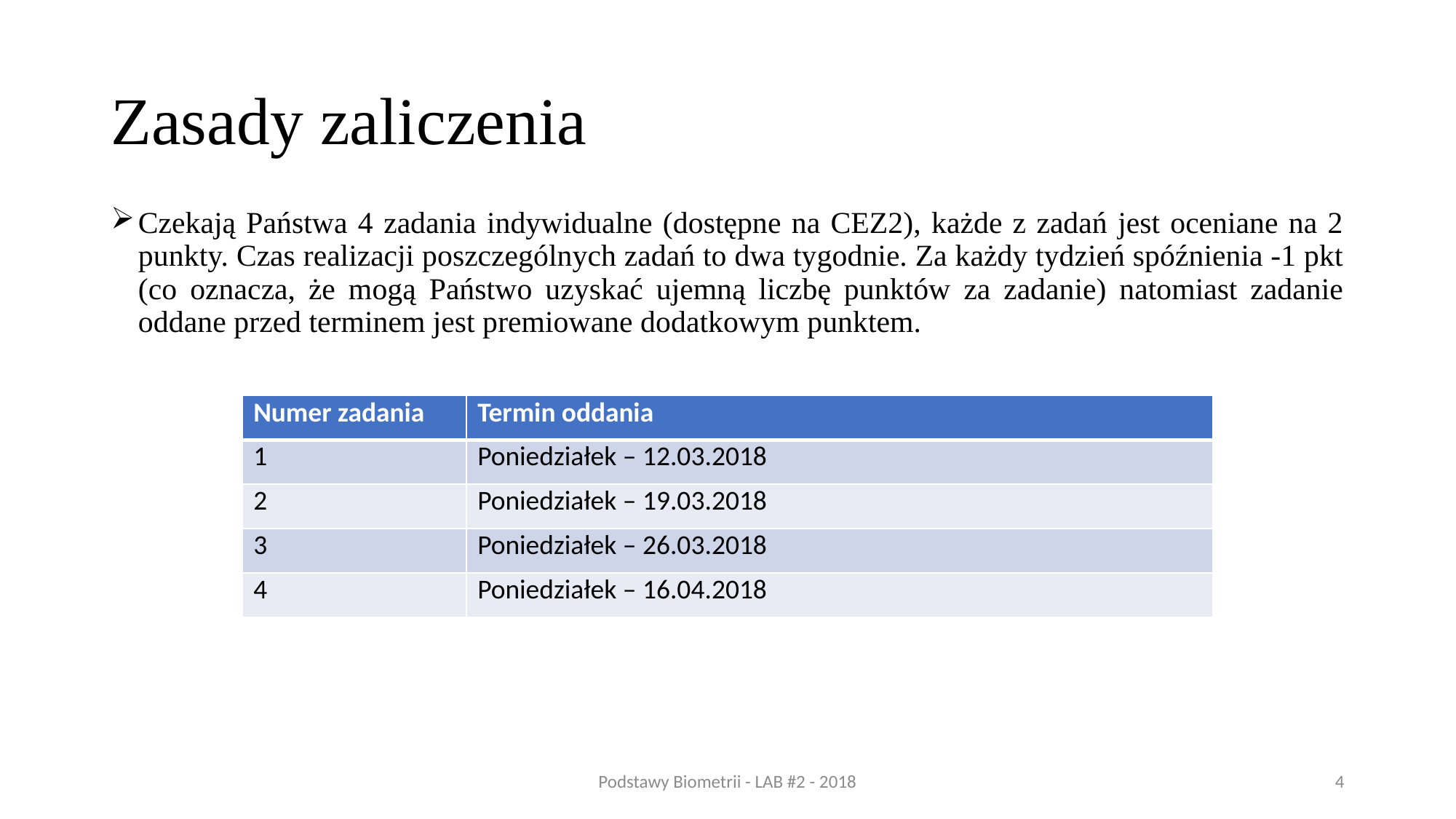

# Zasady zaliczenia
Czekają Państwa 4 zadania indywidualne (dostępne na CEZ2), każde z zadań jest oceniane na 2 punkty. Czas realizacji poszczególnych zadań to dwa tygodnie. Za każdy tydzień spóźnienia -1 pkt (co oznacza, że mogą Państwo uzyskać ujemną liczbę punktów za zadanie) natomiast zadanie oddane przed terminem jest premiowane dodatkowym punktem.

| Numer zadania | Termin oddania |
| --- | --- |
| 1 | Poniedziałek – 12.03.2018 |
| 2 | Poniedziałek – 19.03.2018 |
| 3 | Poniedziałek – 26.03.2018 |
| 4 | Poniedziałek – 16.04.2018 |
Podstawy Biometrii - LAB #2 - 2018
4